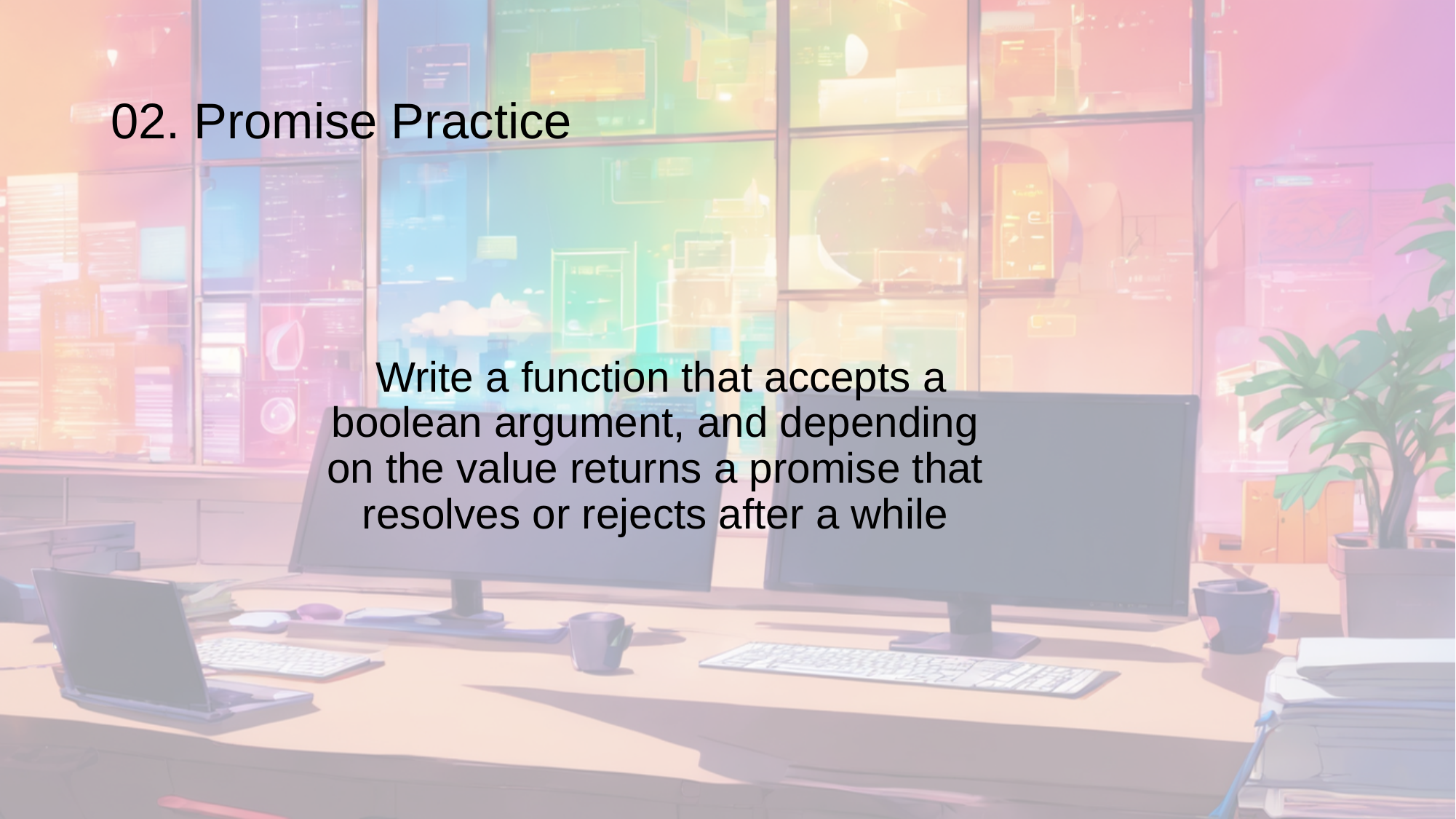

# 02. Promise Practice
 Write a function that accepts a boolean argument, and depending on the value returns a promise that resolves or rejects after a while